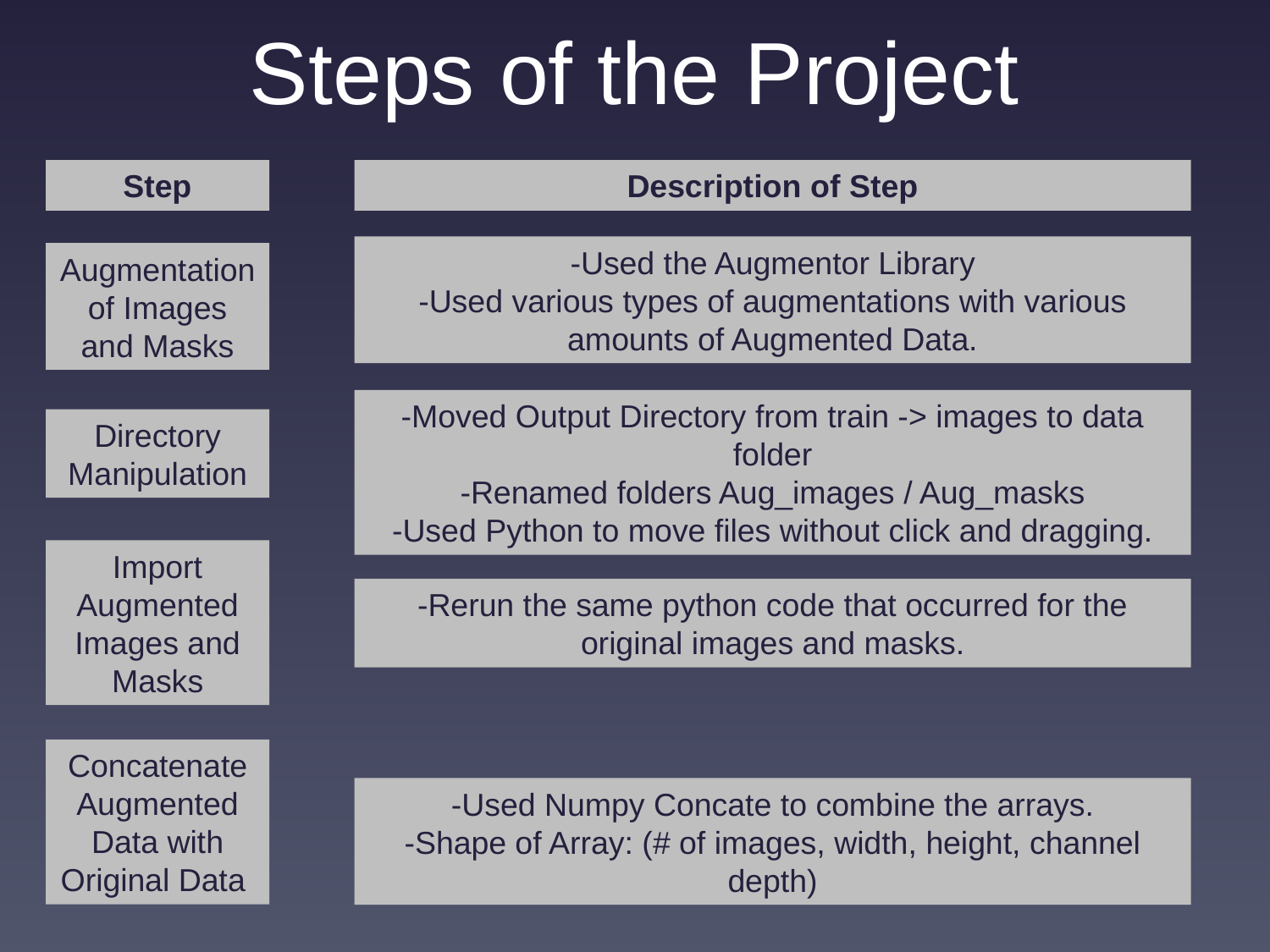

# Steps of the Project
Step
Description of Step
-Used the Augmentor Library
-Used various types of augmentations with various amounts of Augmented Data.
Augmentation of Images and Masks
-Moved Output Directory from train -> images to data folder
-Renamed folders Aug_images / Aug_masks
-Used Python to move files without click and dragging.
Directory Manipulation
Import Augmented Images and Masks
-Rerun the same python code that occurred for the original images and masks.
Concatenate Augmented Data with Original Data
-Used Numpy Concate to combine the arrays.
-Shape of Array: (# of images, width, height, channel depth)